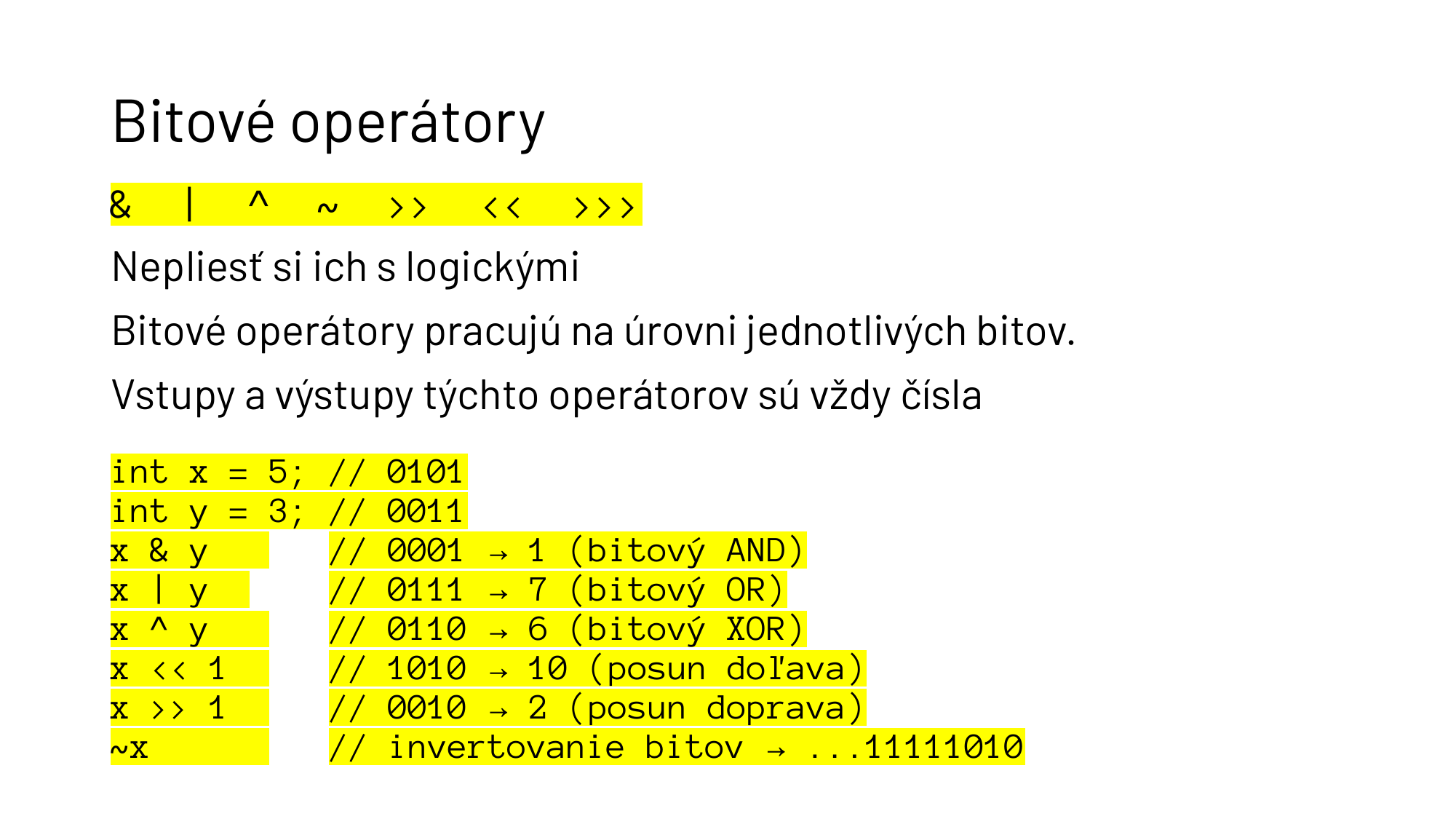

# Bitové operátory
&  |  ^  ~  >>  <<  >>>
Nepliesť si ich s logickými
Bitové operátory pracujú na úrovni jednotlivých bitov.
Vstupy a výstupy týchto operátorov sú vždy čísla

int x = 5; // 0101
int y = 3; // 0011
x & y   	// 0001 → 1 (bitový AND)
x | y  	// 0111 → 7 (bitový OR)
x ^ y   	// 0110 → 6 (bitový XOR)
x << 1  	// 1010 → 10 (posun doľava)
x >> 1  	// 0010 → 2 (posun doprava)
~x      	// invertovanie bitov → ...11111010